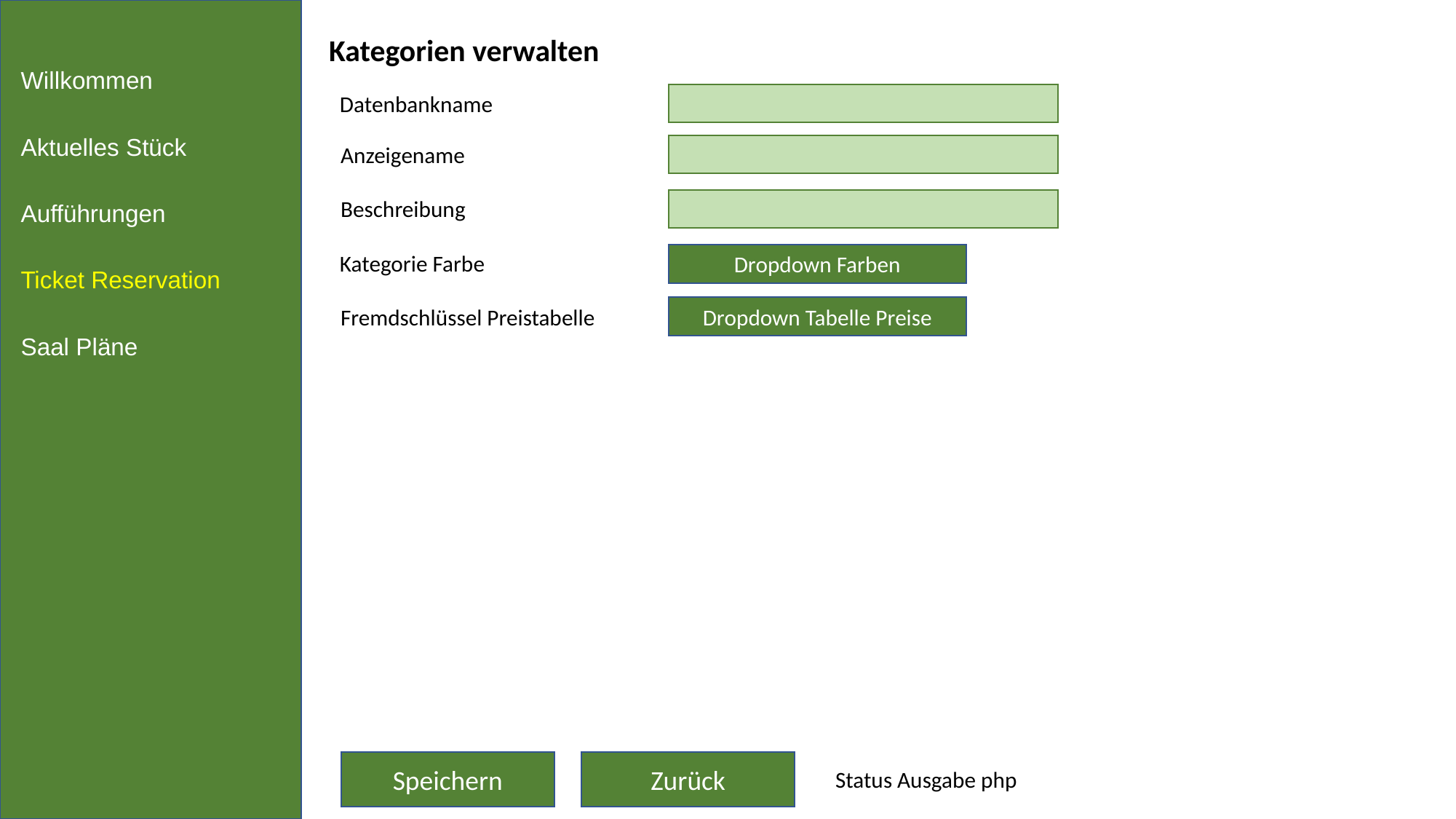

Kategorien verwalten
Willkommen

Aktuelles Stück

Aufführungen

Ticket Reservation

Saal Pläne

Datenbankname

Anzeigename

Beschreibung

Kategorie Farbe
Dropdown Farben
Fremdschlüssel Preistabelle
Dropdown Tabelle Preise
Speichern
Zurück
Status Ausgabe php